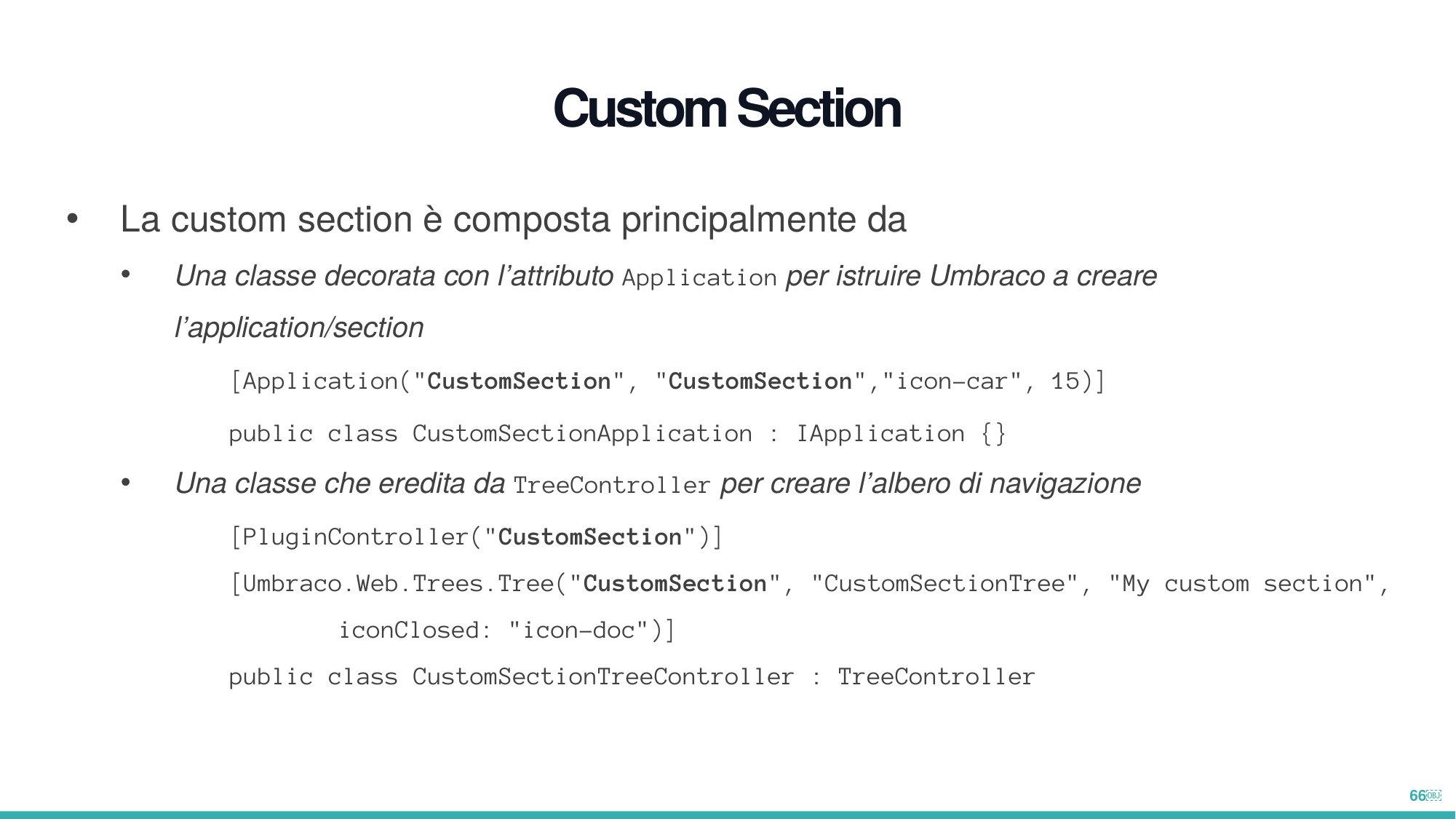

Custom Section
La custom section è composta principalmente da
Una classe decorata con l’attributo Application per istruire Umbraco a creare l’application/section
	[Application("CustomSection", "CustomSection","icon-car", 15)]
	public class CustomSectionApplication : IApplication {}
Una classe che eredita da TreeController per creare l’albero di navigazione
	[PluginController("CustomSection")]
	[Umbraco.Web.Trees.Tree("CustomSection", "CustomSectionTree", "My custom section", 		iconClosed: "icon-doc")]
	public class CustomSectionTreeController : TreeController